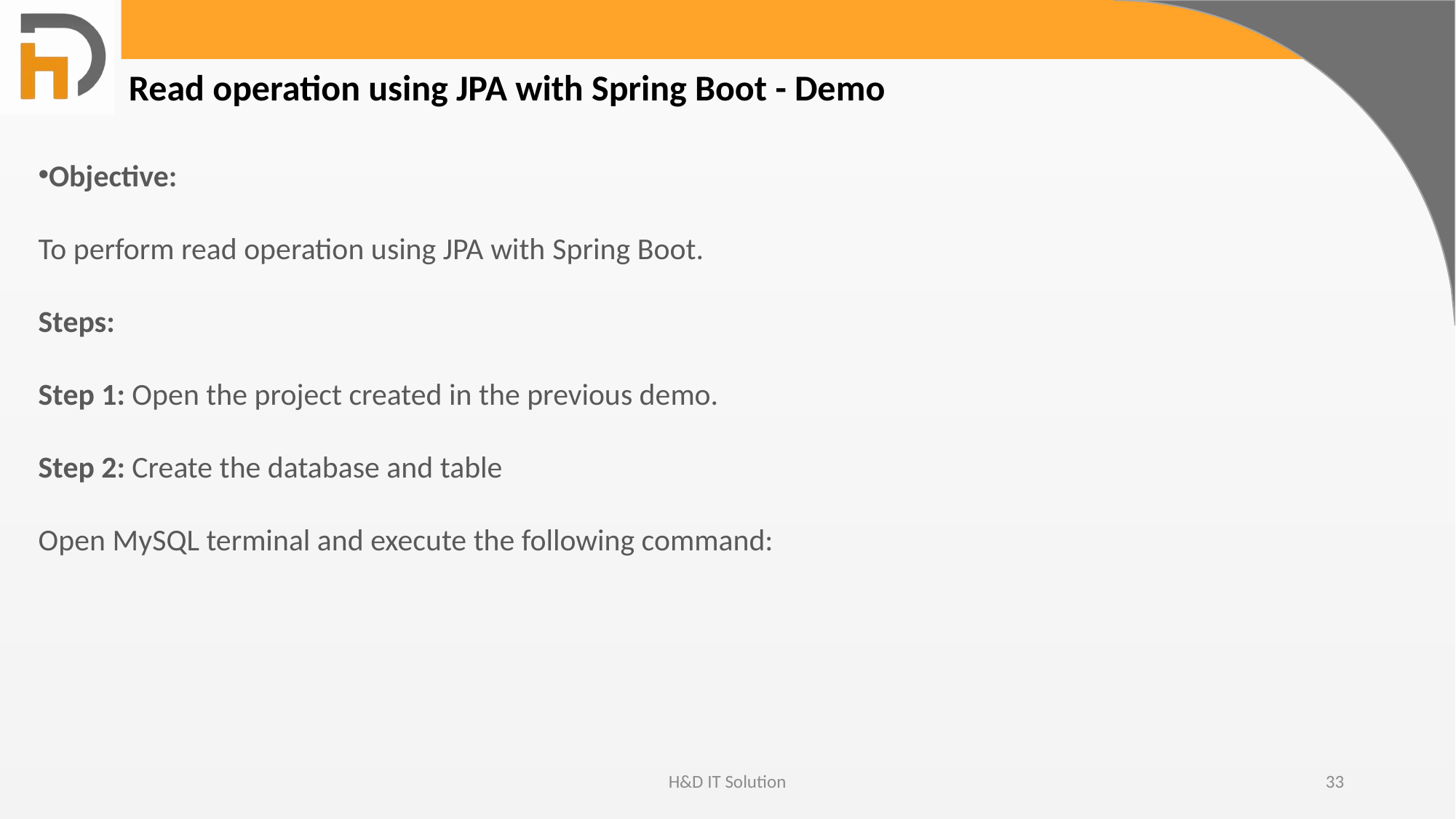

Read operation using JPA with Spring Boot - Demo
Objective:

To perform read operation using JPA with Spring Boot.

Steps:

Step 1: Open the project created in the previous demo.

Step 2: Create the database and table

Open MySQL terminal and execute the following command:
H&D IT Solution
33